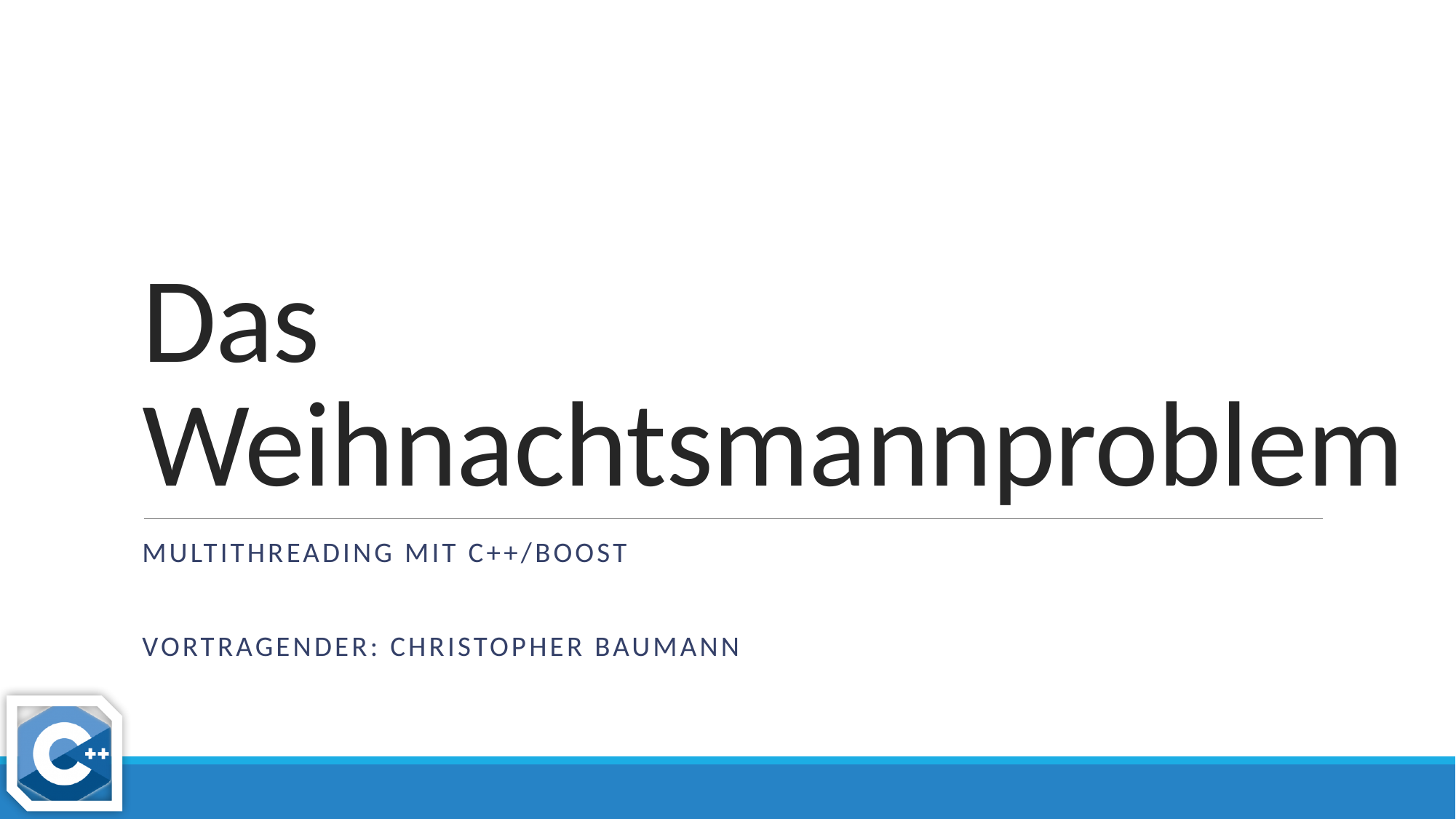

# Das Weihnachtsmannproblem
Multithreading mit C++/Boost

Vortragender: Christopher Baumann